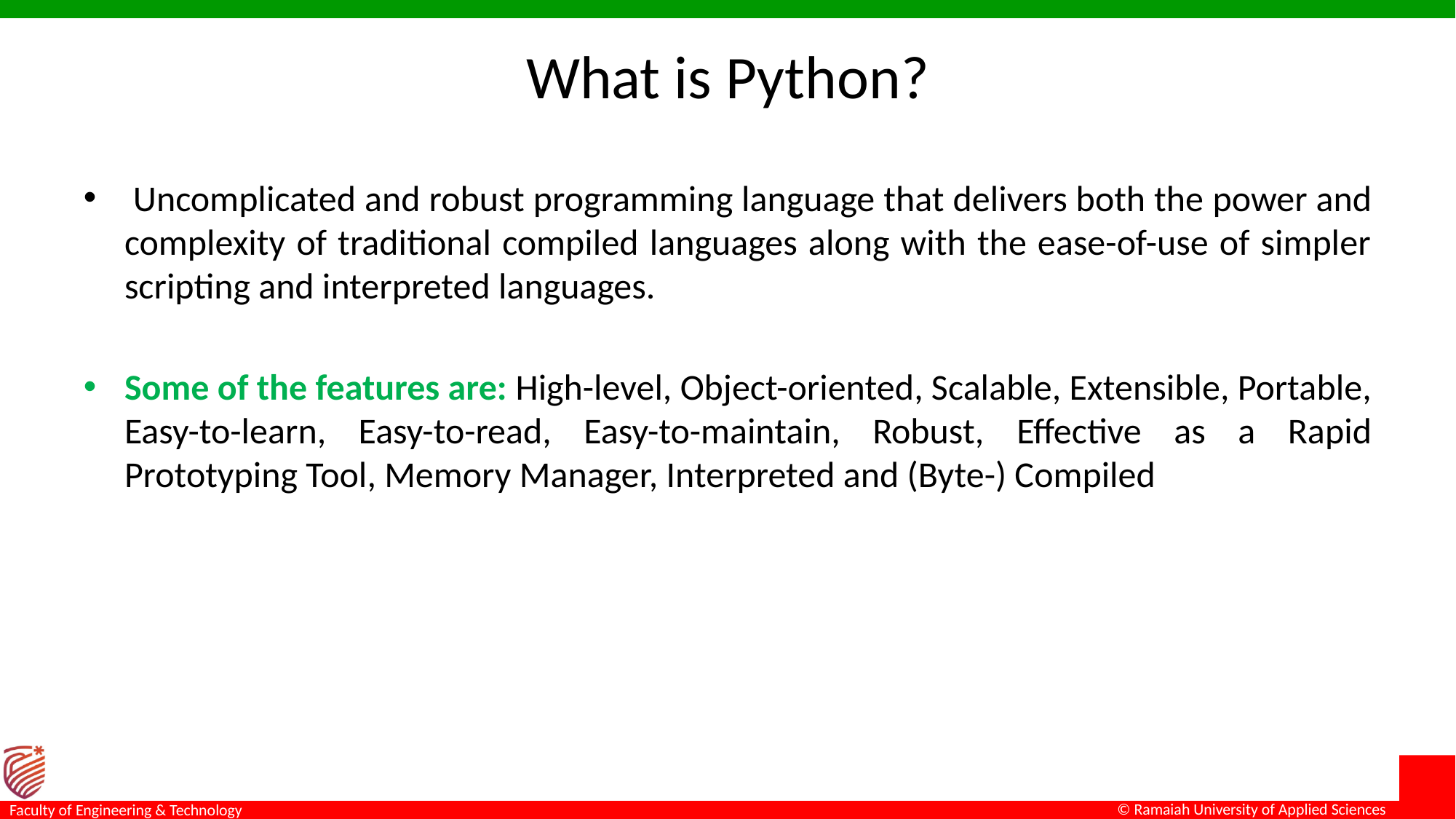

# What is Python?
 Uncomplicated and robust programming language that delivers both the power and complexity of traditional compiled languages along with the ease-of-use of simpler scripting and interpreted languages.

Some of the features are: High-level, Object-oriented, Scalable, Extensible, Portable, Easy-to-learn, Easy-to-read, Easy-to-maintain, Robust, Effective as a Rapid Prototyping Tool, Memory Manager, Interpreted and (Byte-) Compiled